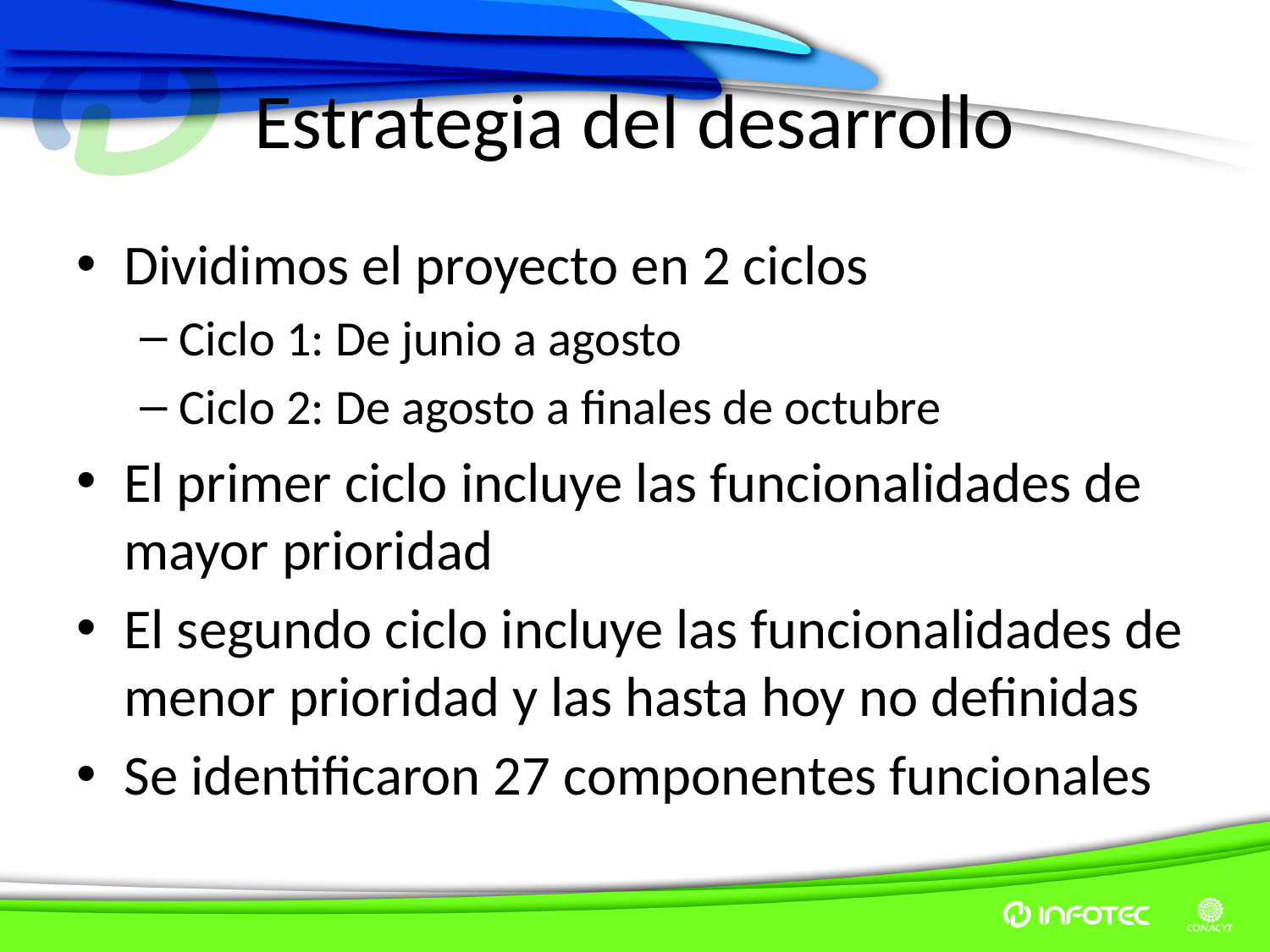

# Estrategia del desarrollo
Dividimos el proyecto en 2 ciclos
Ciclo 1: De junio a agosto
Ciclo 2: De agosto a finales de octubre
El primer ciclo incluye las funcionalidades de mayor prioridad
El segundo ciclo incluye las funcionalidades de menor prioridad y las hasta hoy no definidas
Se identificaron 27 componentes funcionales